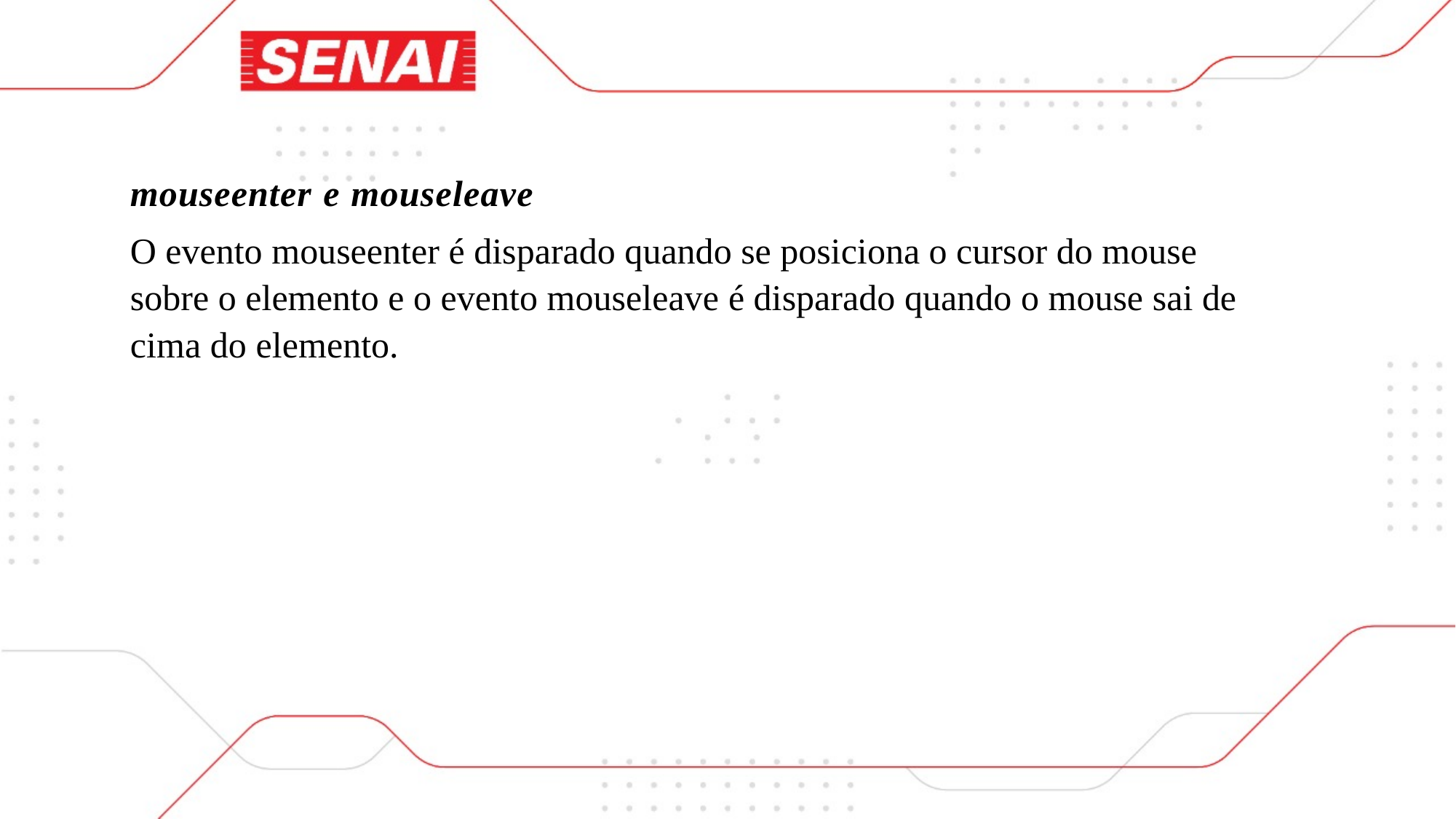

mouseenter e mouseleave
O evento mouseenter é disparado quando se posiciona o cursor do mouse sobre o elemento e o evento mouseleave é disparado quando o mouse sai de cima do elemento.